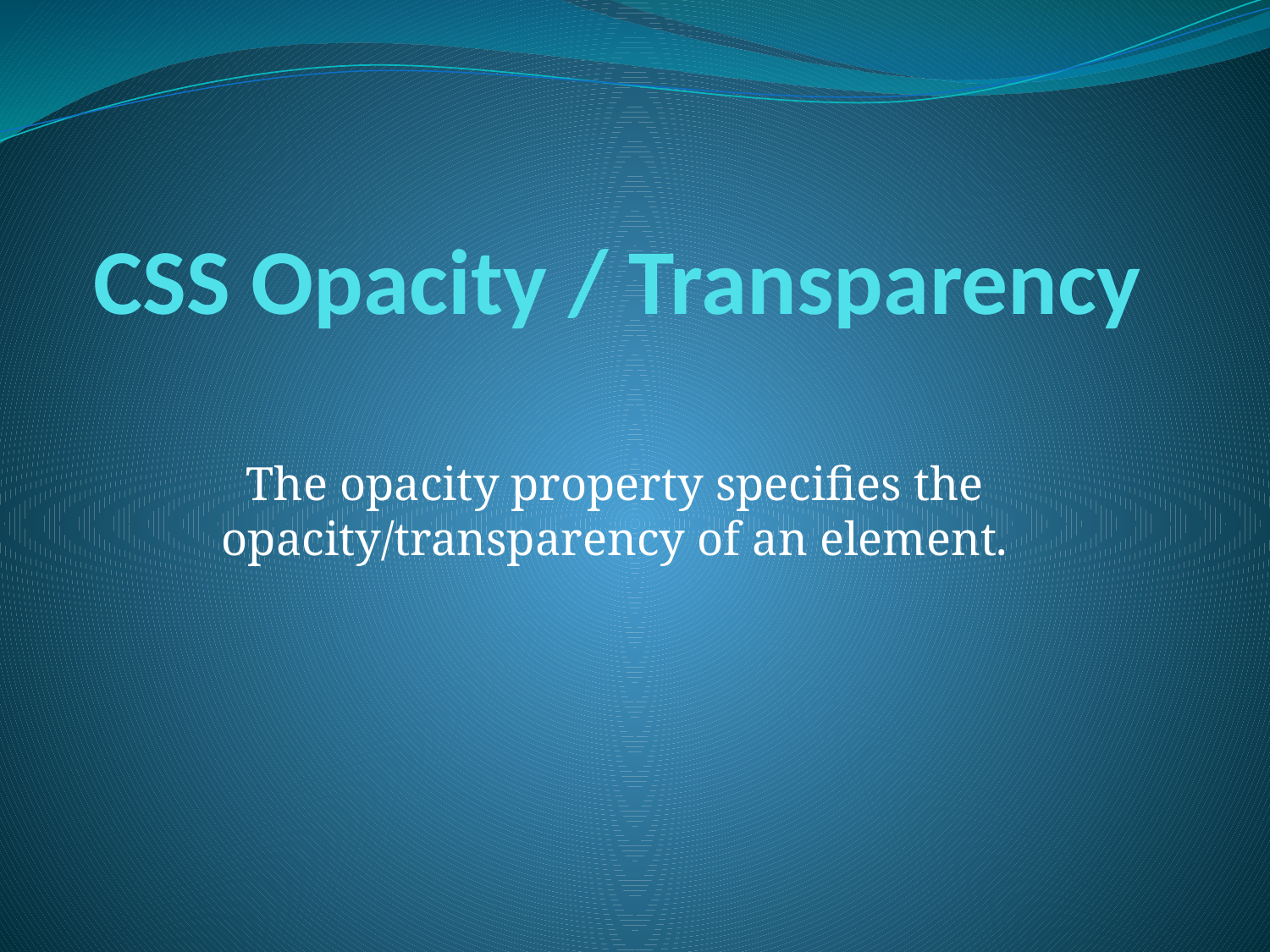

# CSS Opacity / Transparency
The opacity property specifies the opacity/transparency of an element.